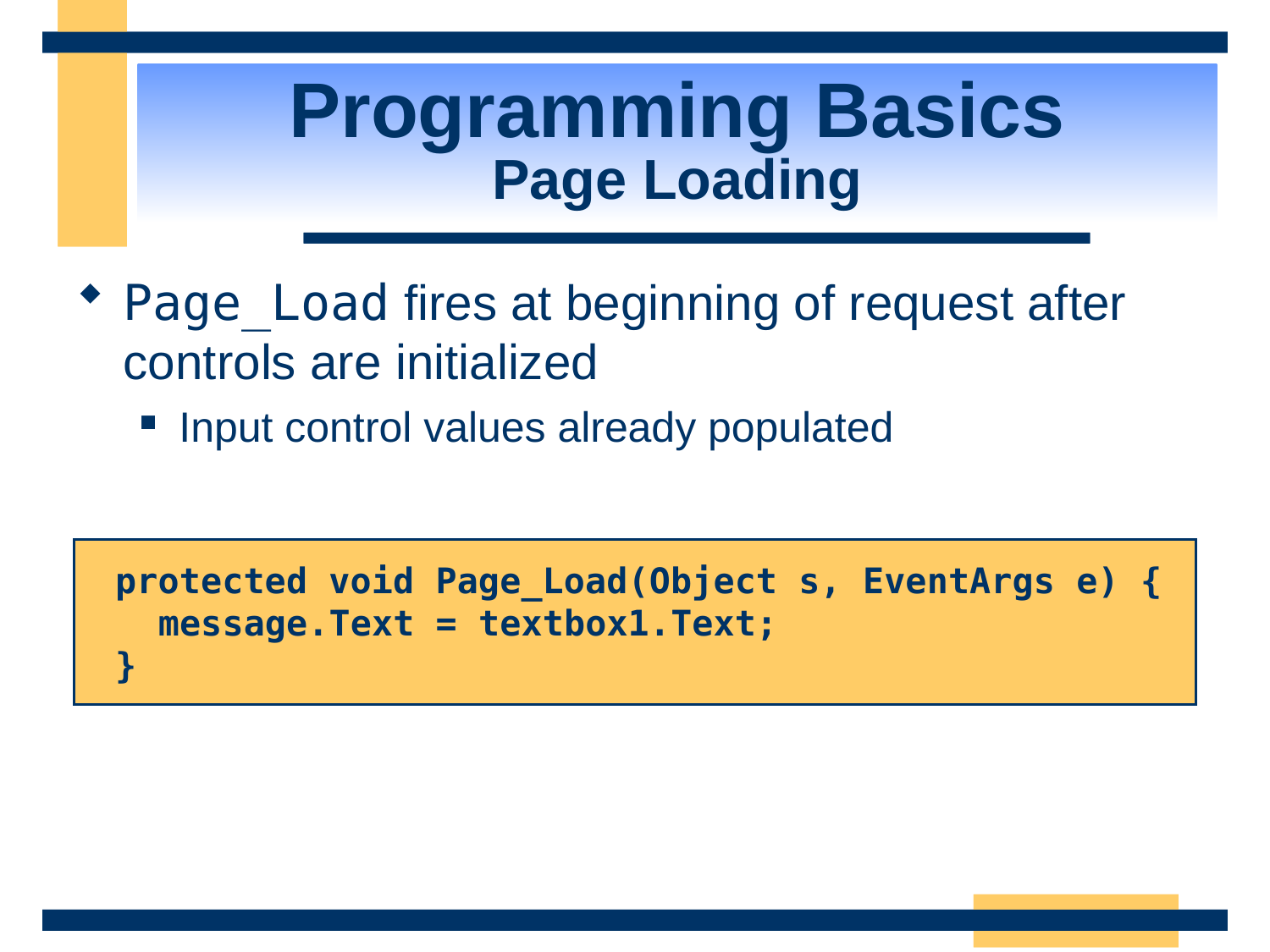

Programming Basics
Page Loading
Page_Load fires at beginning of request after controls are initialized
Input control values already populated
protected void Page_Load(Object s, EventArgs e) {
  message.Text = textbox1.Text;
}